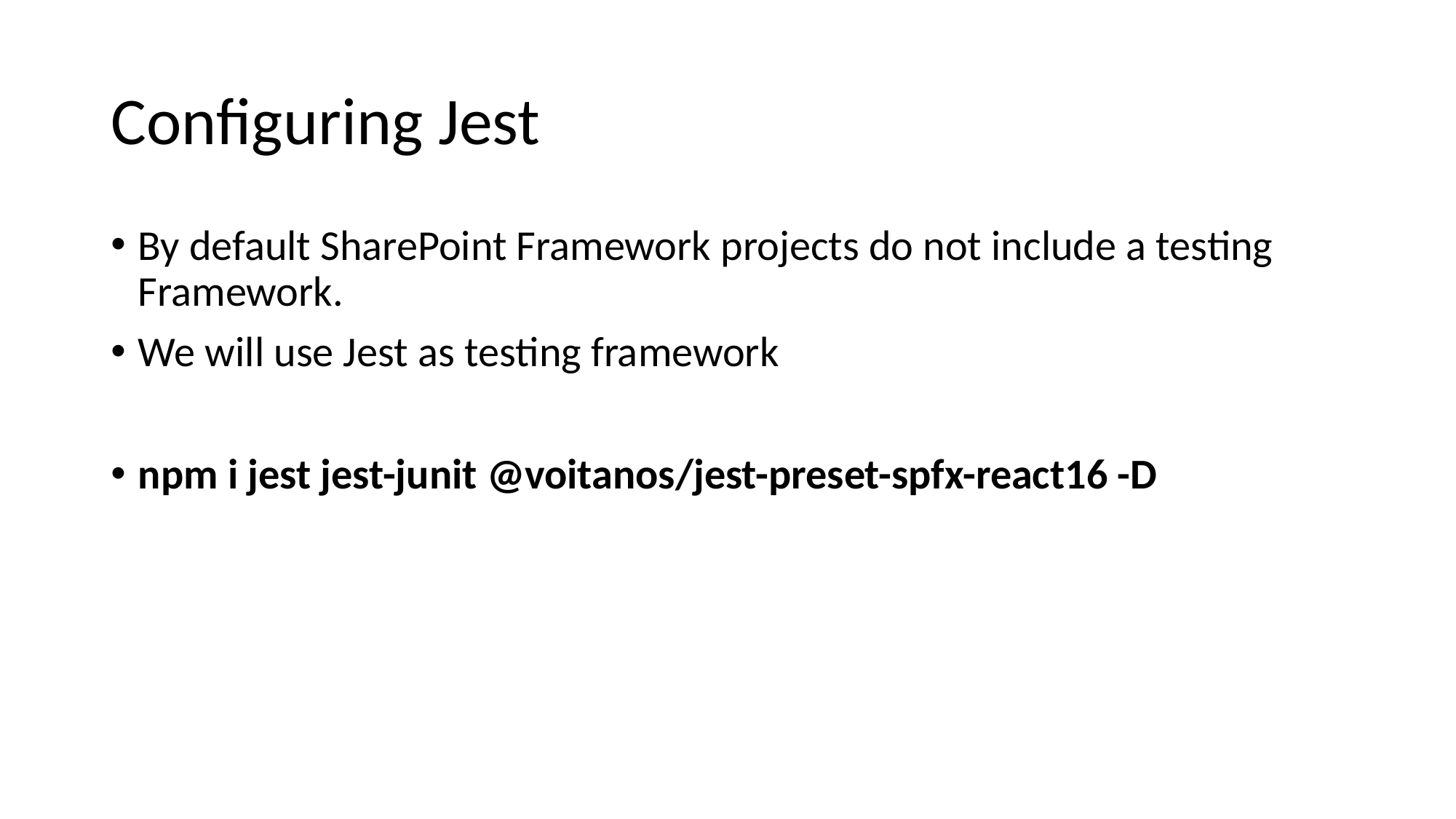

# Configuring Jest
By default SharePoint Framework projects do not include a testing Framework.
We will use Jest as testing framework

npm i jest jest-junit @voitanos/jest-preset-spfx-react16 -D